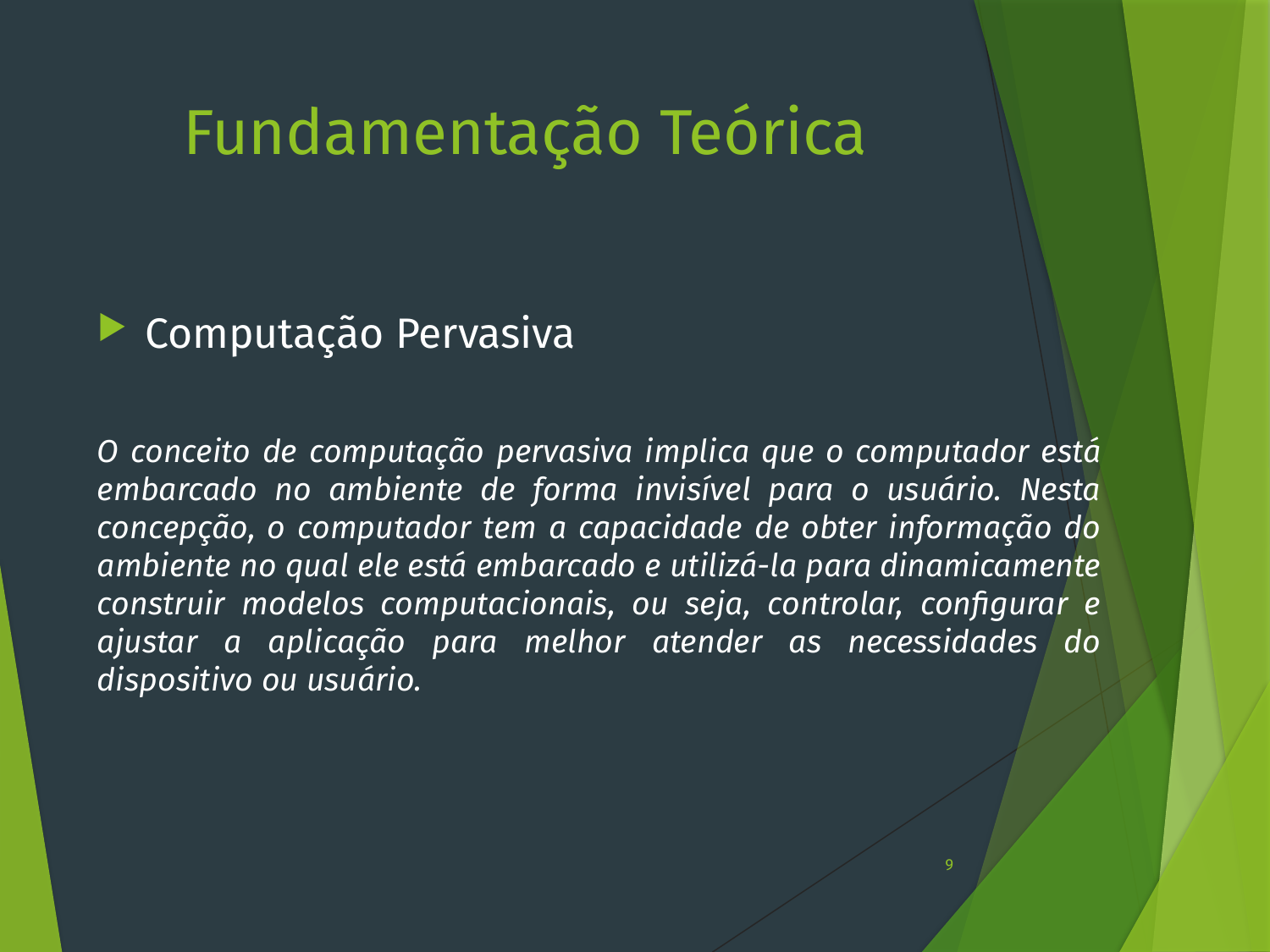

# Fundamentação Teórica
Computação Pervasiva

O conceito de computação pervasiva implica que o computador está embarcado no ambiente de forma invisível para o usuário. Nesta concepção, o computador tem a capacidade de obter informação do ambiente no qual ele está embarcado e utilizá-la para dinamicamente construir modelos computacionais, ou seja, controlar, configurar e ajustar a aplicação para melhor atender as necessidades do dispositivo ou usuário.
9